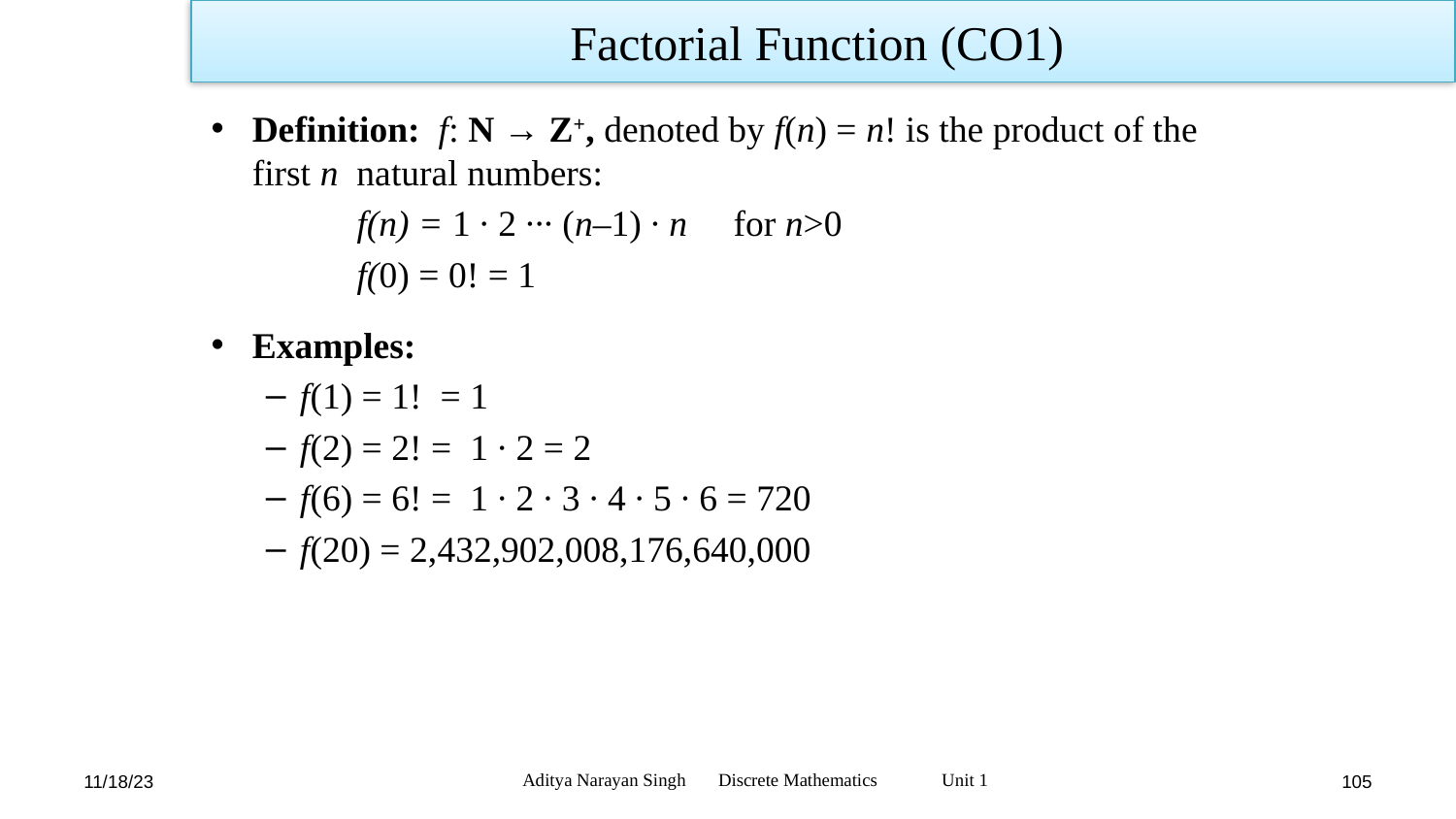

Factorial Function (CO1)
Definition:  f: N → Z+, denoted by f(n) = n! is the product of the first n  natural numbers:
	f(n) = 1 ∙ 2 ∙∙∙ (n–1) ∙ n     for n>0
	f(0) = 0! = 1
Examples:
f(1) = 1!  = 1
f(2) = 2! =  1 ∙ 2 = 2
f(6) = 6! =  1 ∙ 2 ∙ 3 ∙ 4 ∙ 5 ∙ 6 = 720
f(20) = 2,432,902,008,176,640,000
Aditya Narayan Singh       Discrete Mathematics              Unit 1
11/18/23
105